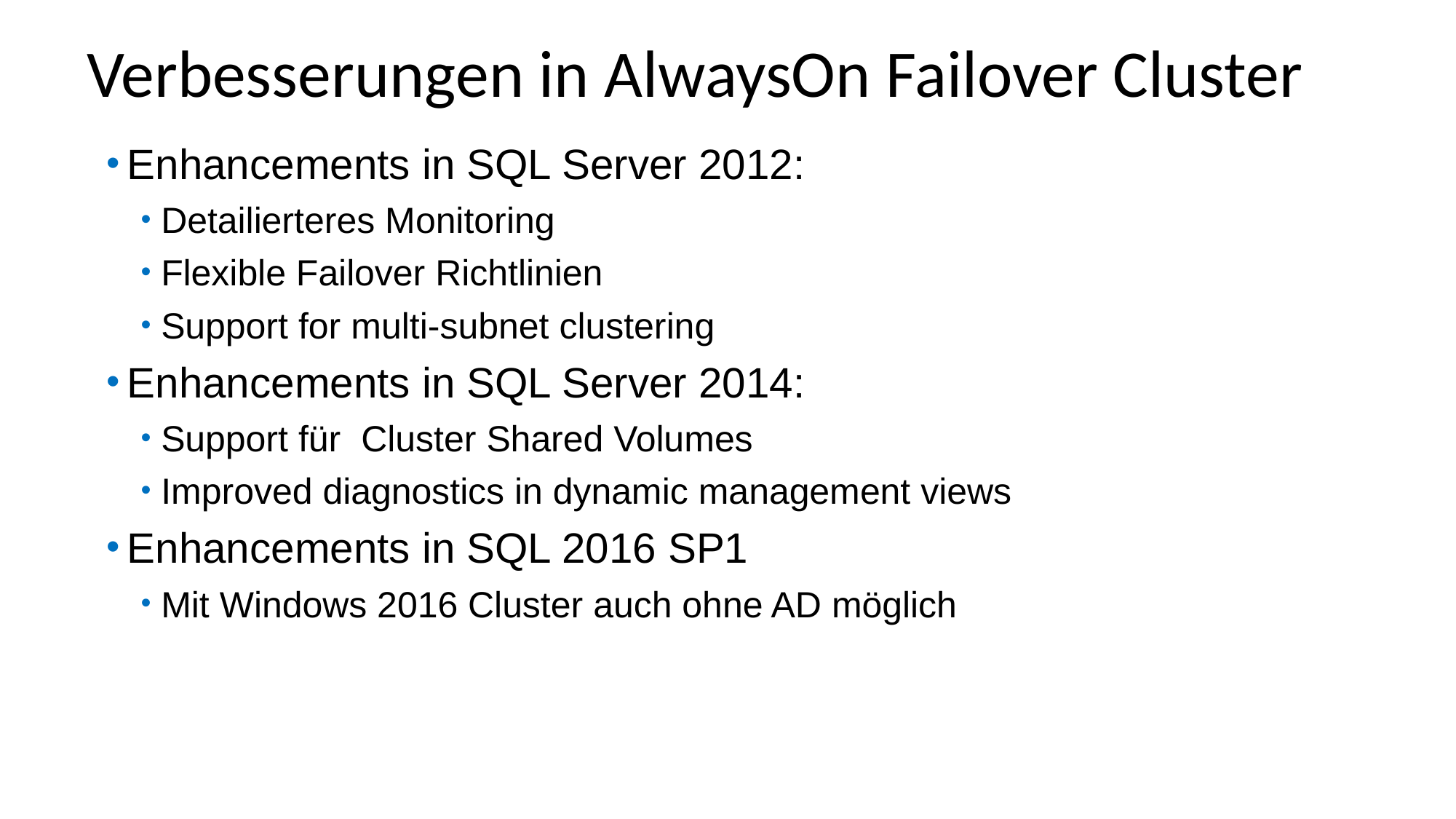

# Verbesserungen in AlwaysOn Failover Cluster
Enhancements in SQL Server 2012:
Detailierteres Monitoring
Flexible Failover Richtlinien
Support for multi-subnet clustering
Enhancements in SQL Server 2014:
Support für  Cluster Shared Volumes
Improved diagnostics in dynamic management views
Enhancements in SQL 2016 SP1
Mit Windows 2016 Cluster auch ohne AD möglich